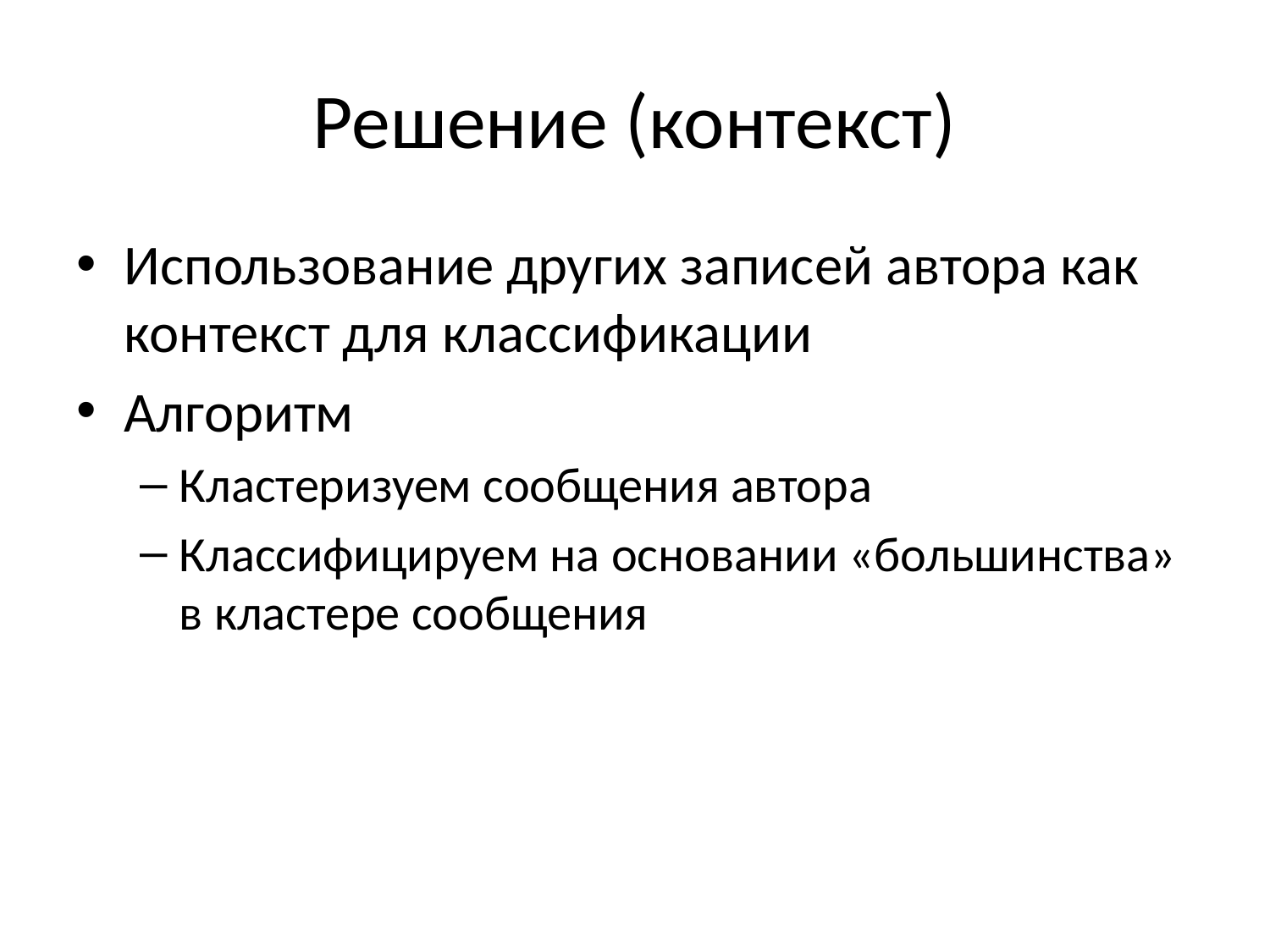

# Решение (контекст)
Использование других записей автора как контекст для классификации
Алгоритм
Кластеризуем сообщения автора
Классифицируем на основании «большинства» в кластере сообщения